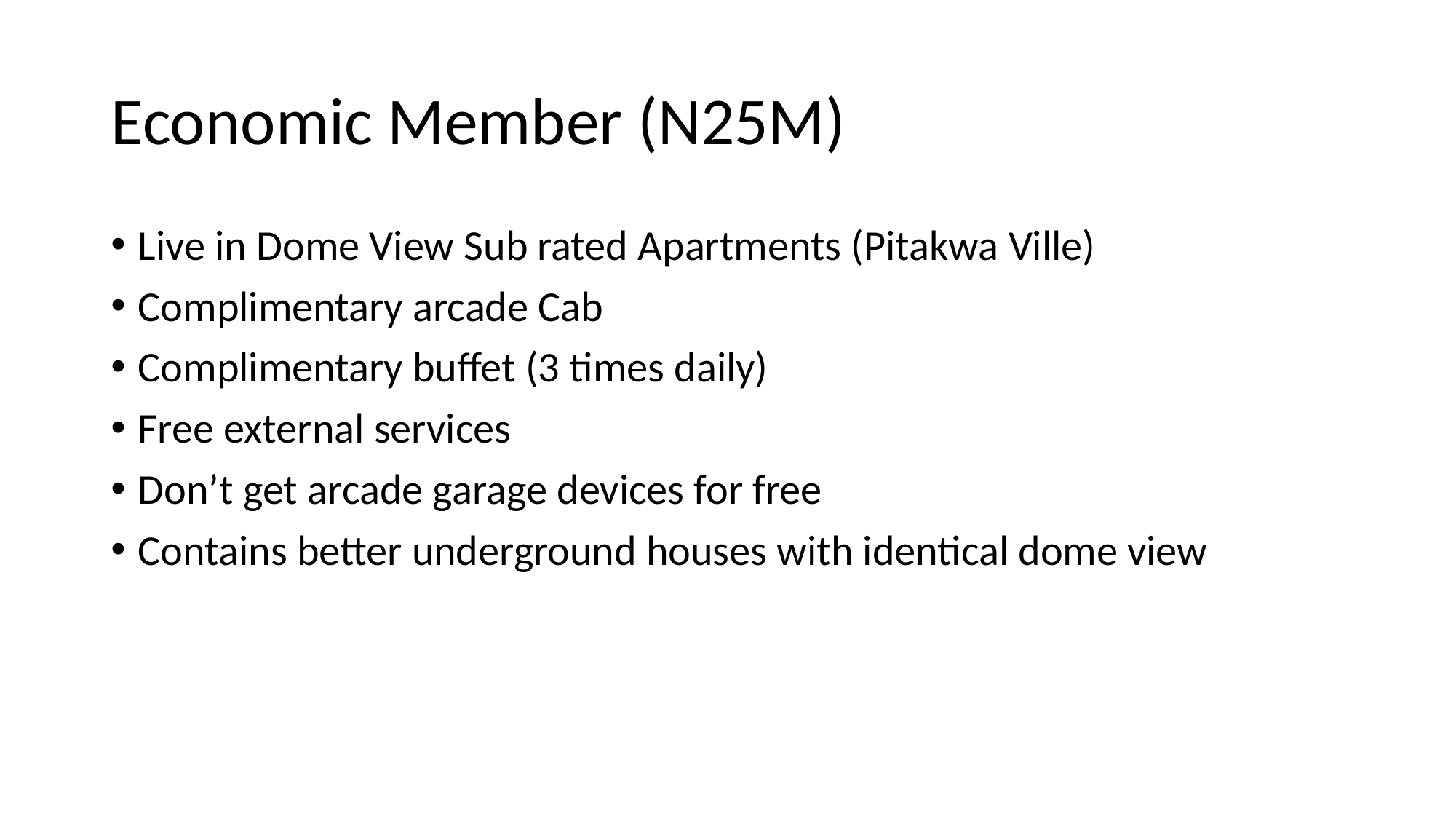

# Economic Member (N25M)
Live in Dome View Sub rated Apartments (Pitakwa Ville)
Complimentary arcade Cab
Complimentary buffet (3 times daily)
Free external services
Don’t get arcade garage devices for free
Contains better underground houses with identical dome view